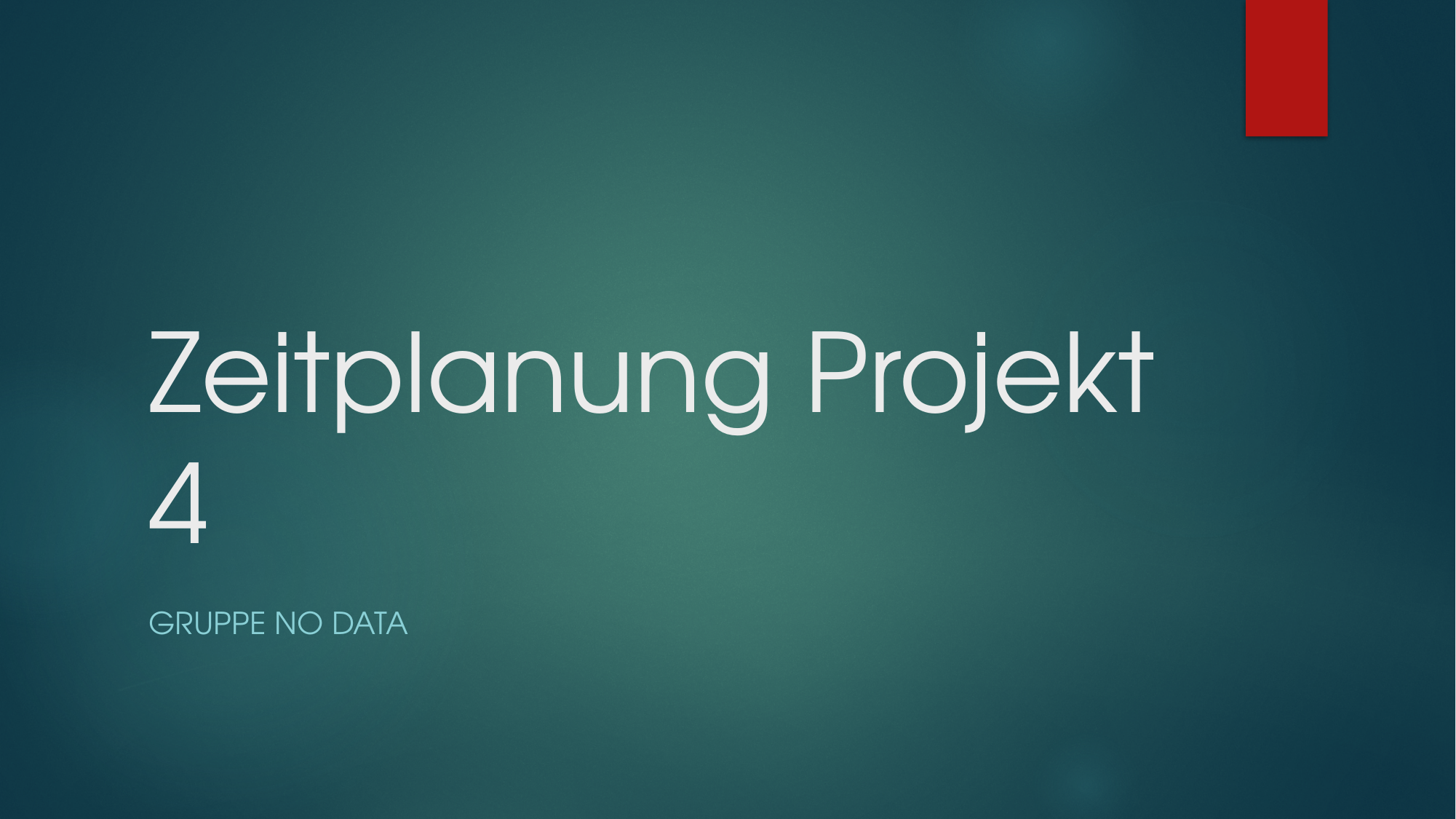

# Zeitplanung Projekt 4
Gruppe NO Data